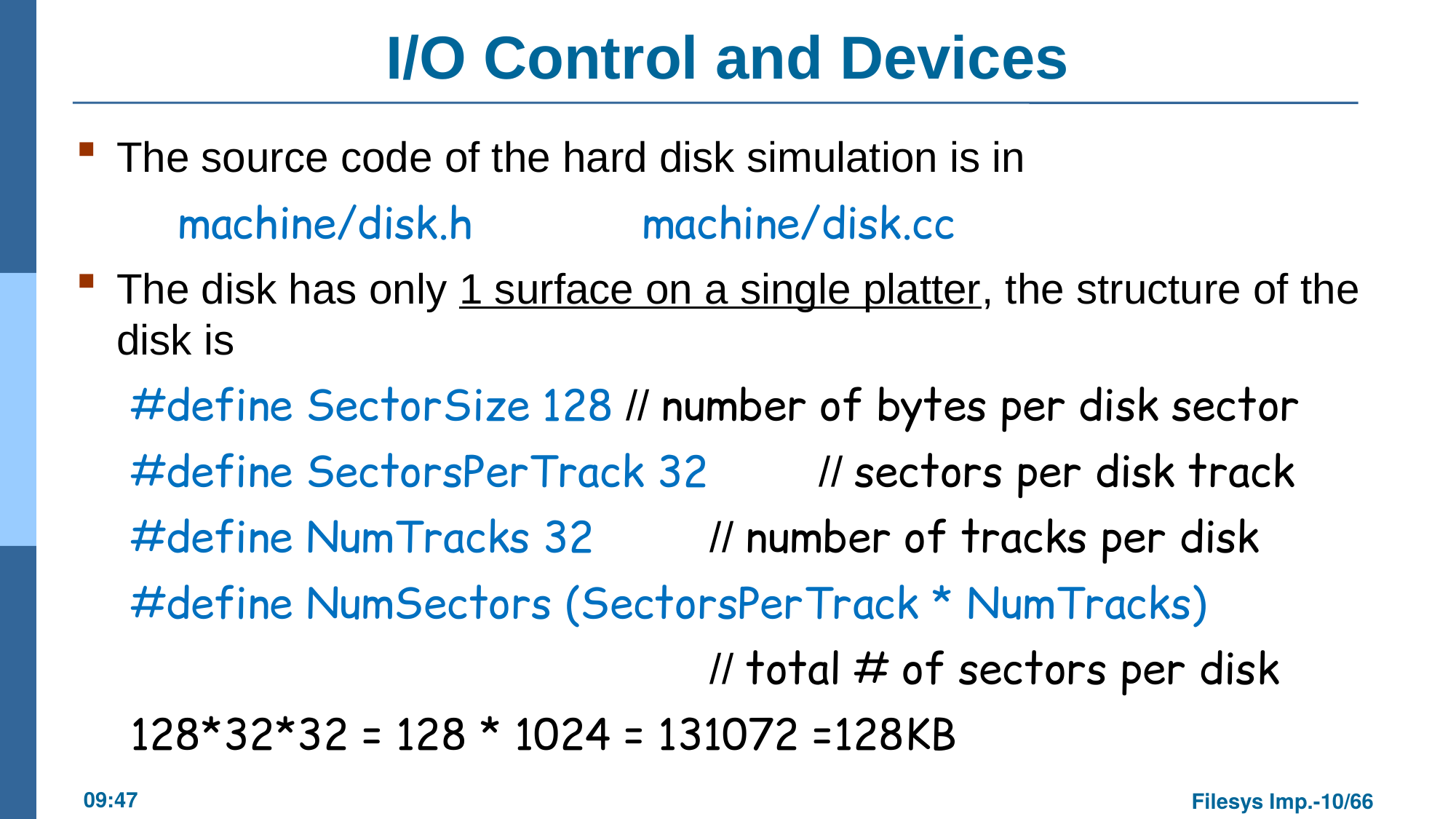

# I/O Control and Devices
The source code of the hard disk simulation is in
machine/disk.h		machine/disk.cc
The disk has only 1 surface on a single platter, the structure of the disk is
#define SectorSize 128 // number of bytes per disk sector
#define SectorsPerTrack 32 	// sectors per disk track
#define NumTracks 32 	// number of tracks per disk
#define NumSectors (SectorsPerTrack * NumTracks)
						// total # of sectors per disk
128*32*32 = 128 * 1024 = 131072 =128KB